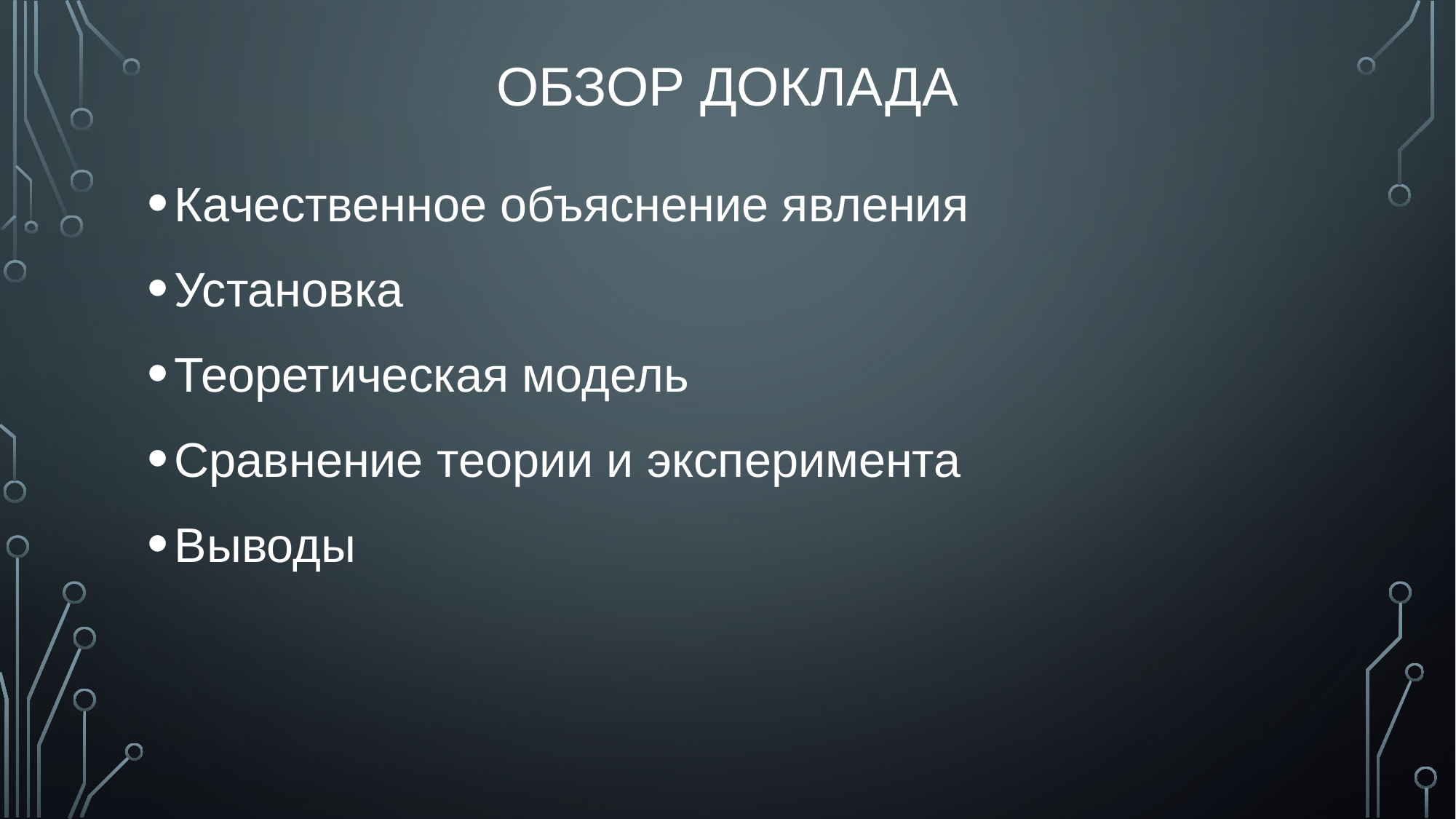

# Обзор доклада
Качественное объяснение явления
Установка
Теоретическая модель
Сравнение теории и эксперимента
Выводы